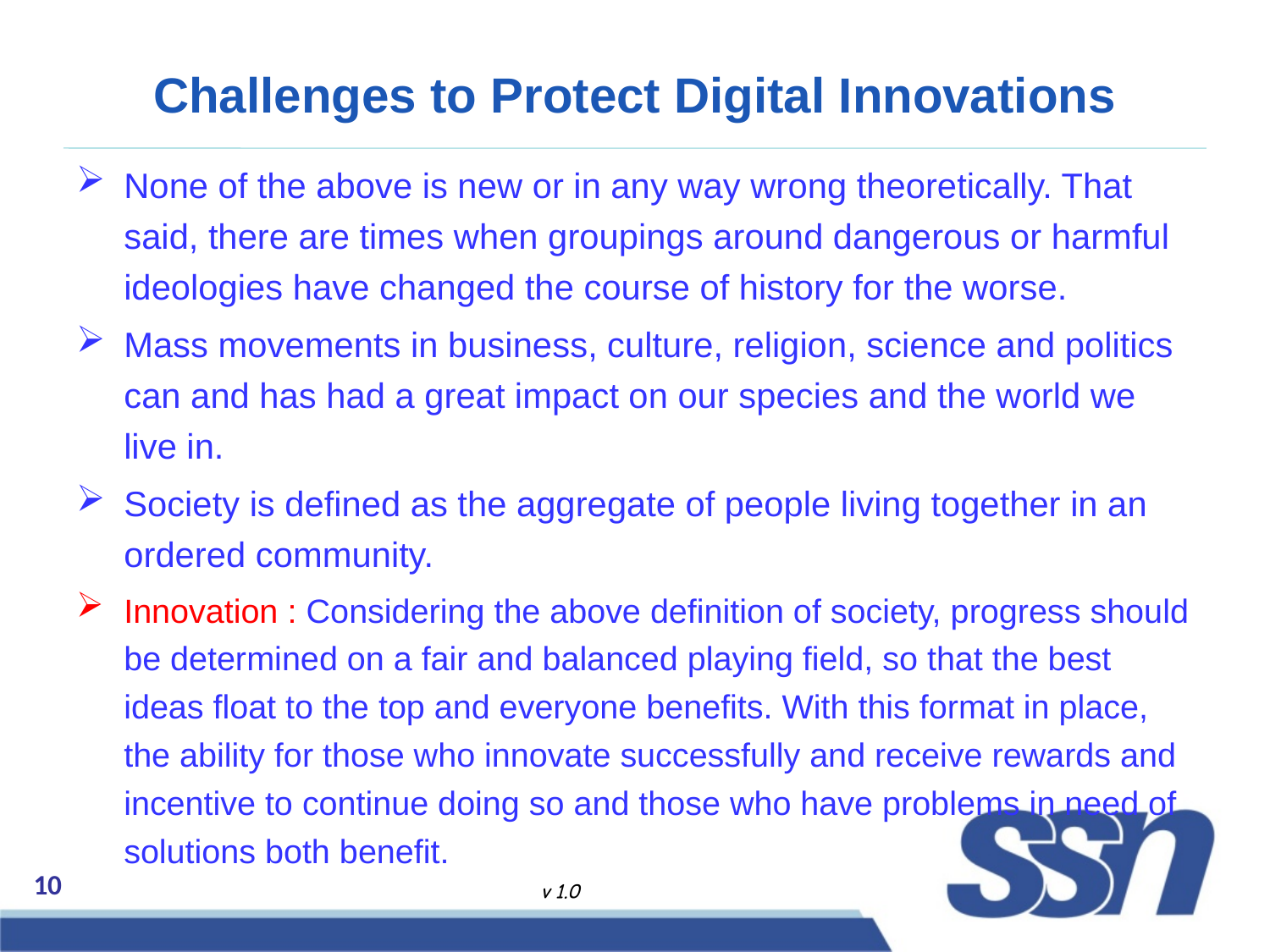

# Challenges to Protect Digital Innovations
None of the above is new or in any way wrong theoretically. That said, there are times when groupings around dangerous or harmful ideologies have changed the course of history for the worse.
Mass movements in business, culture, religion, science and politics can and has had a great impact on our species and the world we live in.
Society is defined as the aggregate of people living together in an ordered community.
Innovation : Considering the above definition of society, progress should be determined on a fair and balanced playing field, so that the best ideas float to the top and everyone benefits. With this format in place, the ability for those who innovate successfully and receive rewards and incentive to continue doing so and those who have problems in need of solutions both benefit.